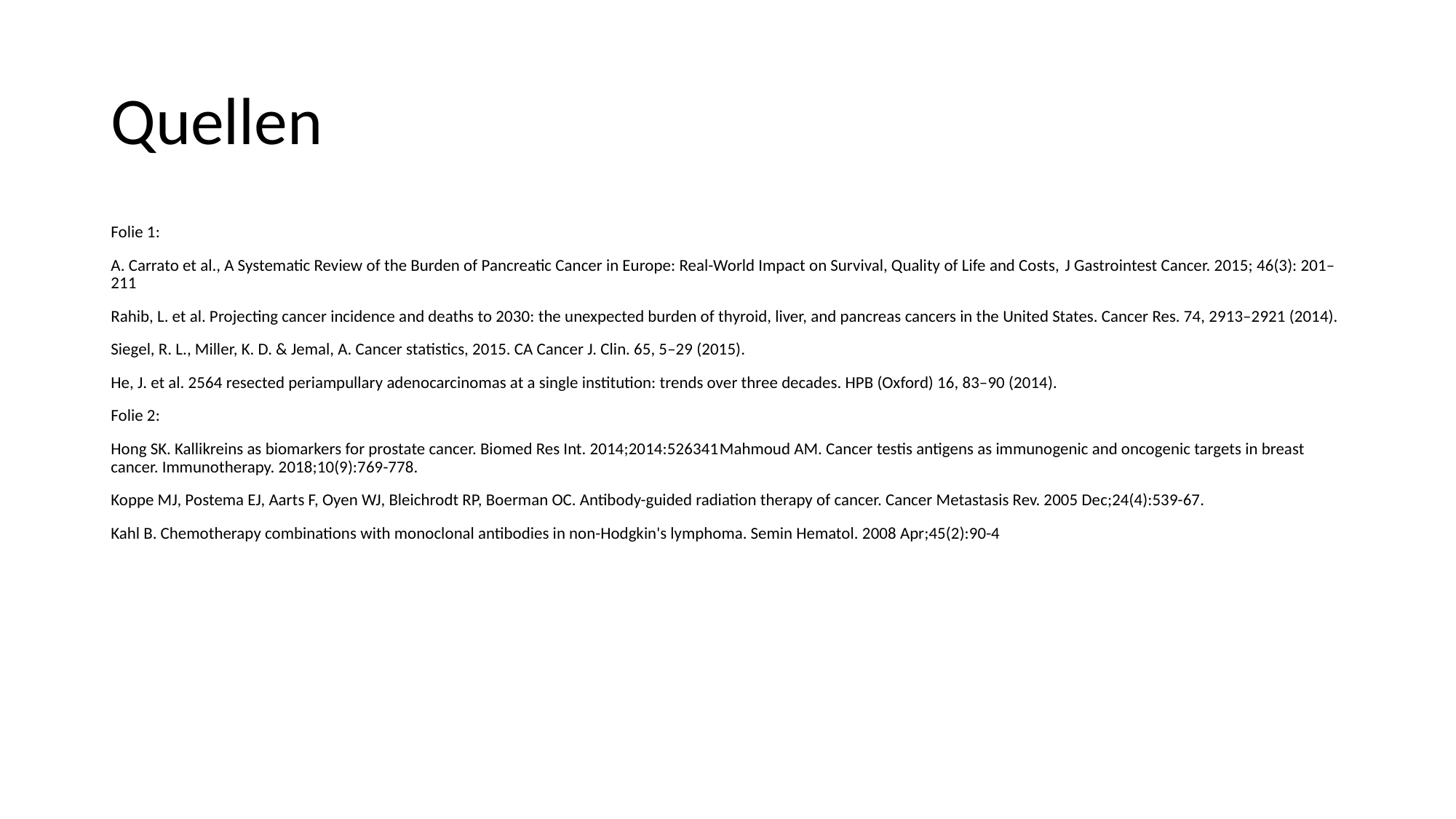

# Quellen
Folie 1:
A. Carrato et al., A Systematic Review of the Burden of Pancreatic Cancer in Europe: Real-World Impact on Survival, Quality of Life and Costs, J Gastrointest Cancer. 2015; 46(3): 201–211
Rahib, L. et al. Projecting cancer incidence and deaths to 2030: the unexpected burden of thyroid, liver, and pancreas cancers in the United States. Cancer Res. 74, 2913–2921 (2014).
Siegel, R. L., Miller, K. D. & Jemal, A. Cancer statistics, 2015. CA Cancer J. Clin. 65, 5–29 (2015).
He, J. et al. 2564 resected periampullary adenocarcinomas at a single institution: trends over three decades. HPB (Oxford) 16, 83–90 (2014).
Folie 2:
Hong SK. Kallikreins as biomarkers for prostate cancer. Biomed Res Int. 2014;2014:526341Mahmoud AM. Cancer testis antigens as immunogenic and oncogenic targets in breast cancer. Immunotherapy. 2018;10(9):769-778.
Koppe MJ, Postema EJ, Aarts F, Oyen WJ, Bleichrodt RP, Boerman OC. Antibody-guided radiation therapy of cancer. Cancer Metastasis Rev. 2005 Dec;24(4):539-67.
Kahl B. Chemotherapy combinations with monoclonal antibodies in non-Hodgkin's lymphoma. Semin Hematol. 2008 Apr;45(2):90-4